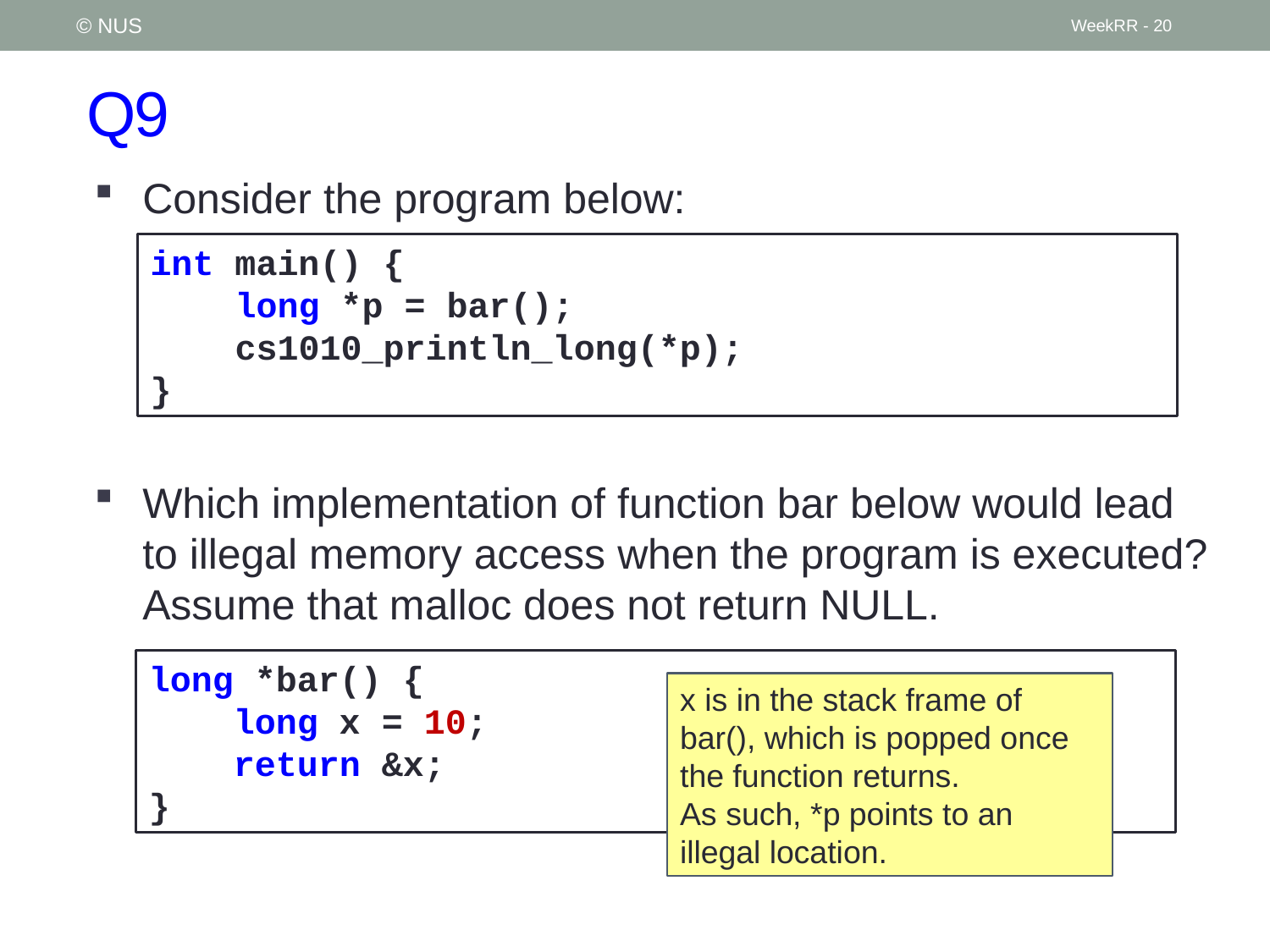

© NUS
WeekRR - 20
# Q9
Consider the program below:

Which implementation of function bar below would lead to illegal memory access when the program is executed? Assume that malloc does not return NULL.
int main() {
    long *p = bar();
    cs1010_println_long(*p);
}
long *bar() {
    long x = 10;
    return &x;
}
x is in the stack frame of bar(), which is popped once the function returns.
As such, *p points to an illegal location.